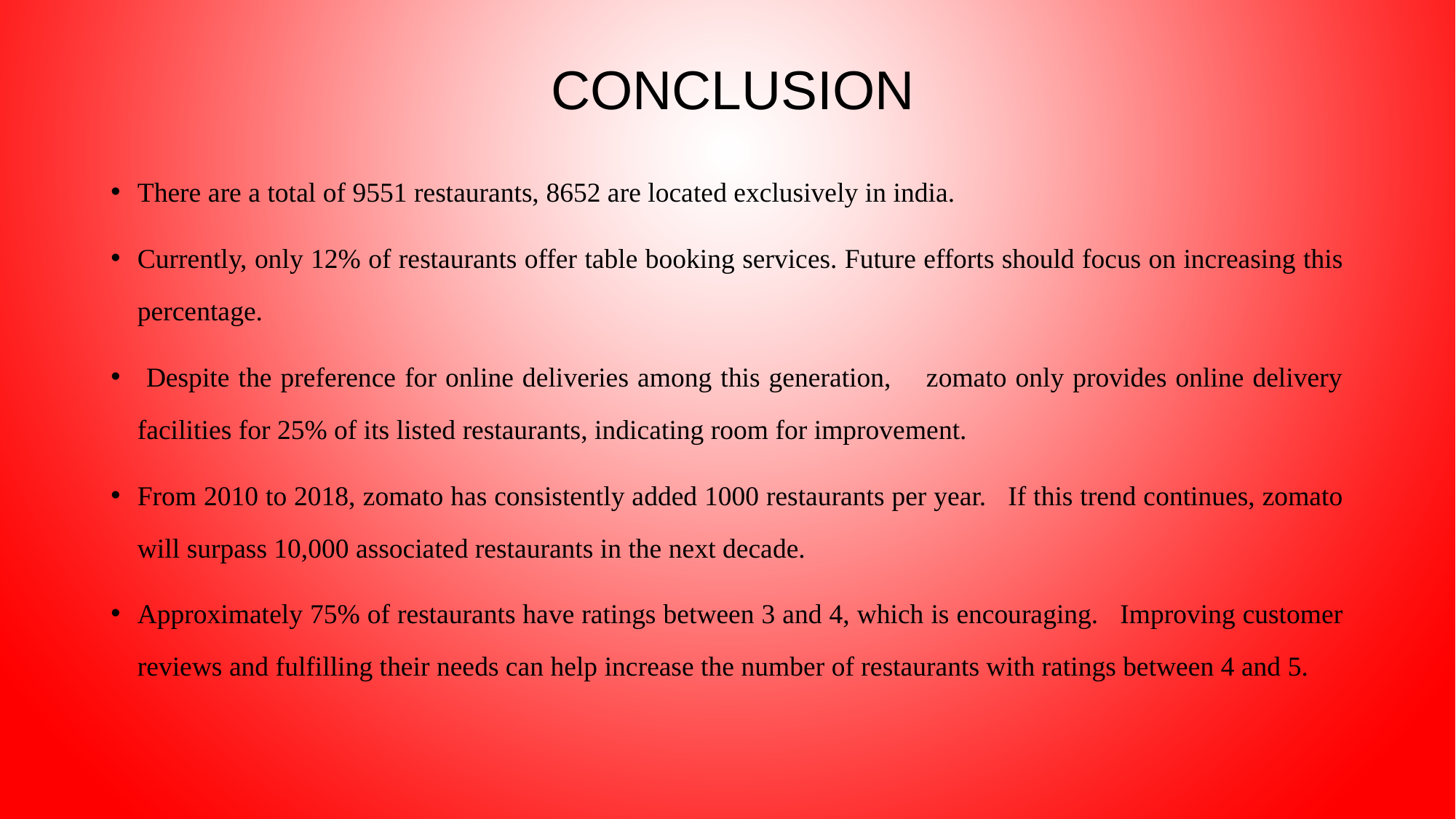

# CONCLUSION
There are a total of 9551 restaurants, 8652 are located exclusively in india.
Currently, only 12% of restaurants offer table booking services. Future efforts should focus on increasing this percentage.
 Despite the preference for online deliveries among this generation,    zomato only provides online delivery facilities for 25% of its listed restaurants, indicating room for improvement.
From 2010 to 2018, zomato has consistently added 1000 restaurants per year.   If this trend continues, zomato will surpass 10,000 associated restaurants in the next decade.
Approximately 75% of restaurants have ratings between 3 and 4, which is encouraging.   Improving customer reviews and fulfilling their needs can help increase the number of restaurants with ratings between 4 and 5.